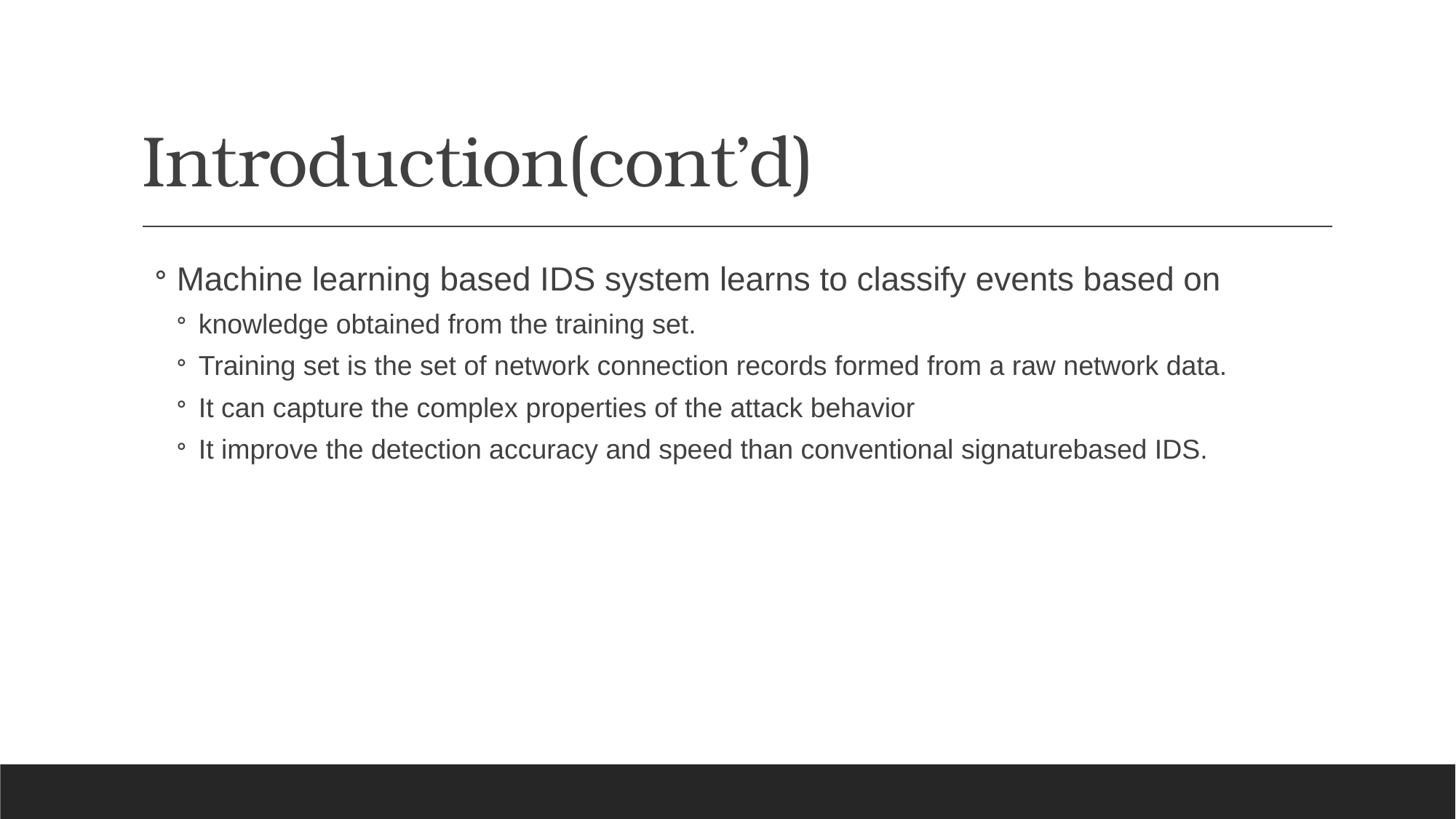

# Introduction(cont’d)
Machine learning based IDS system learns to classify events based on
knowledge obtained from the training set.
Training set is the set of network connection records formed from a raw network data.
It can capture the complex properties of the attack behavior
It improve the detection accuracy and speed than conventional signaturebased IDS.